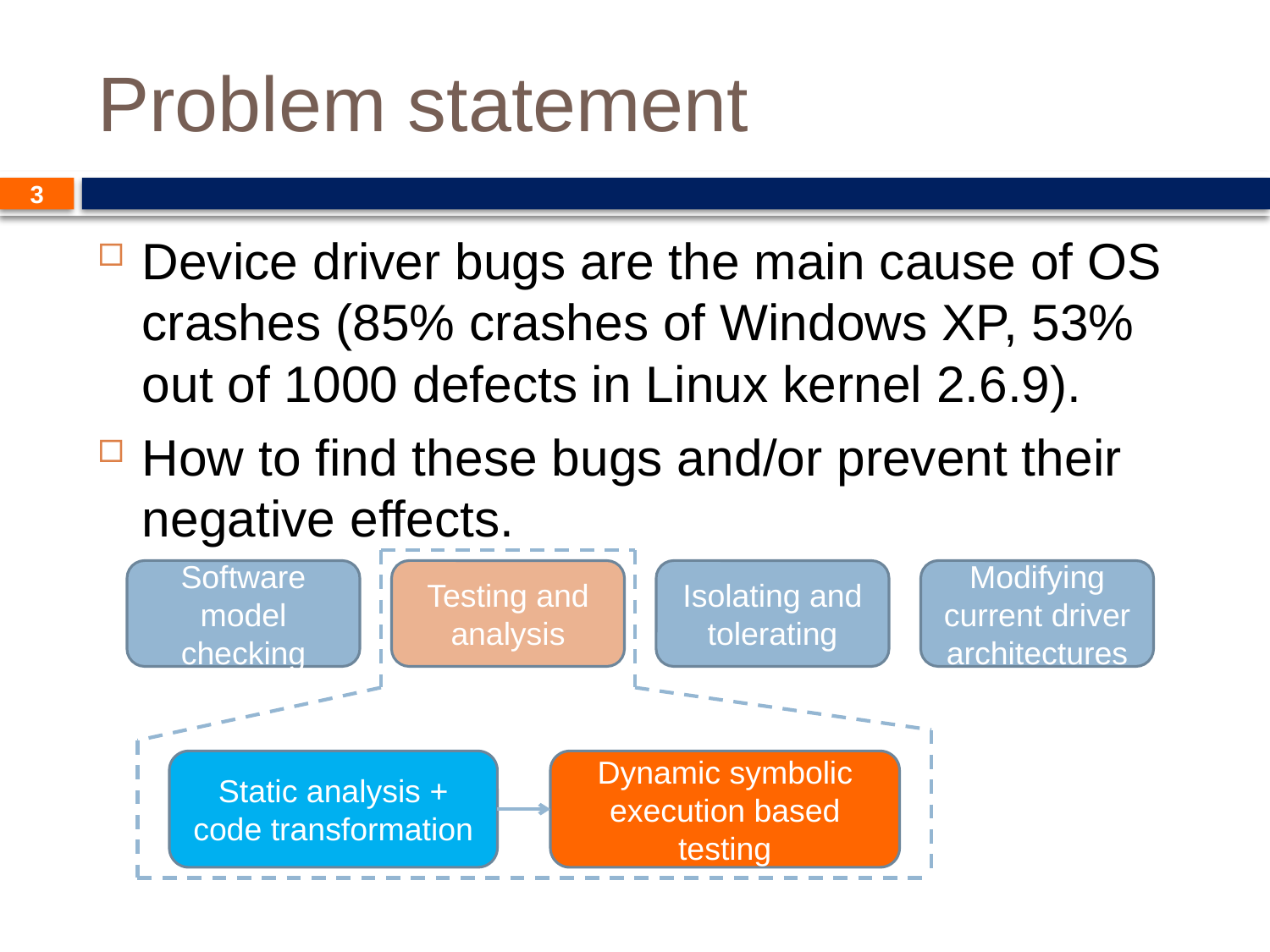

# Problem statement
3
Device driver bugs are the main cause of OS crashes (85% crashes of Windows XP, 53% out of 1000 defects in Linux kernel 2.6.9).
How to find these bugs and/or prevent their negative effects.
Static analysis + code transformation
Dynamic symbolic execution based testing
Software model checking
Testing and analysis
Isolating and tolerating
Modifying current driver architectures